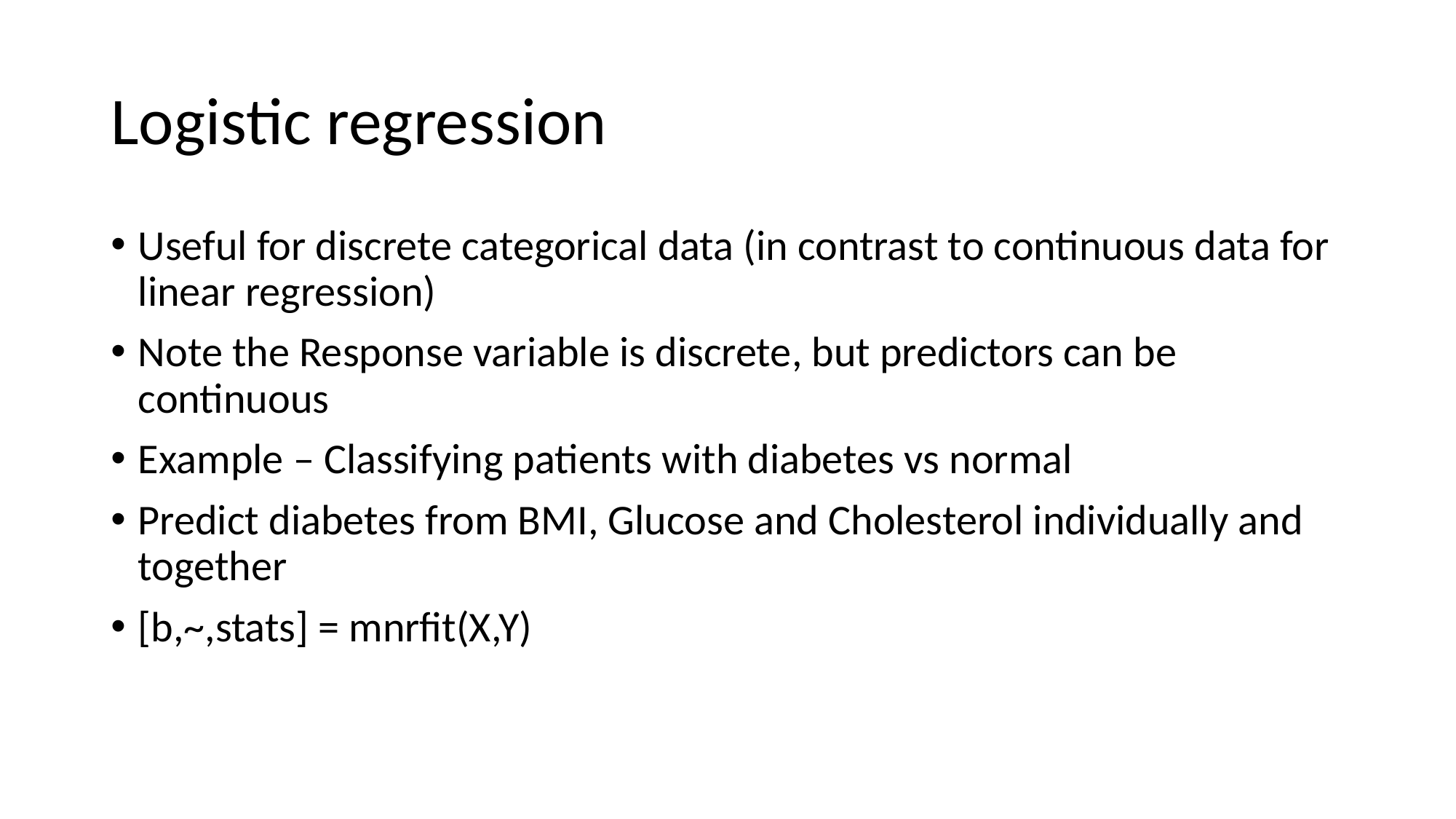

# Logistic regression
Useful for discrete categorical data (in contrast to continuous data for linear regression)
Note the Response variable is discrete, but predictors can be continuous
Example – Classifying patients with diabetes vs normal
Predict diabetes from BMI, Glucose and Cholesterol individually and together
[b,~,stats] = mnrfit(X,Y)